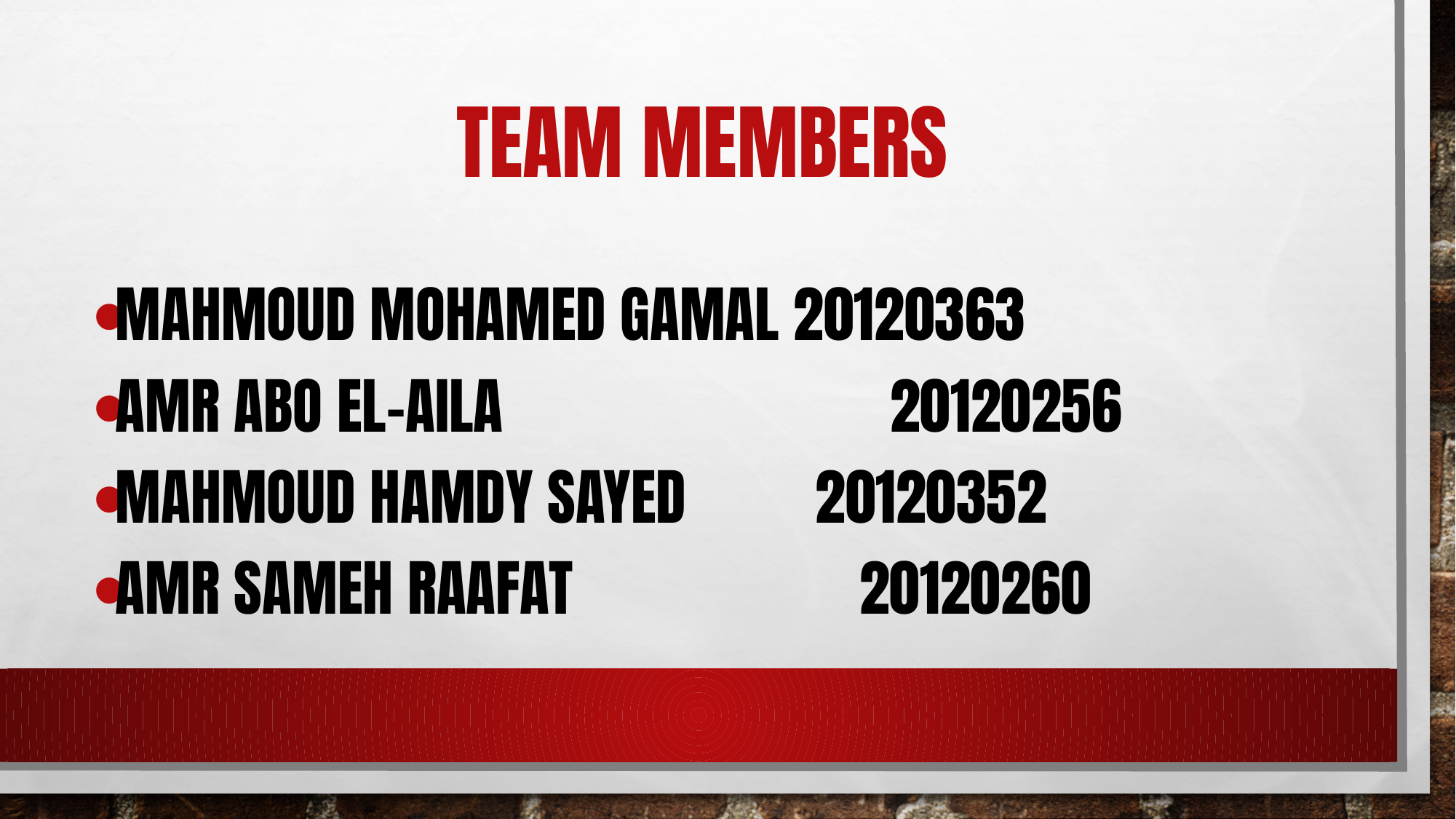

# Team Members
Mahmoud Mohamed Gamal 20120363
Amr Abo El-Aila                           20120256
Mahmoud Hamdy Sayed         20120352
Amr Sameh Raafat                    20120260